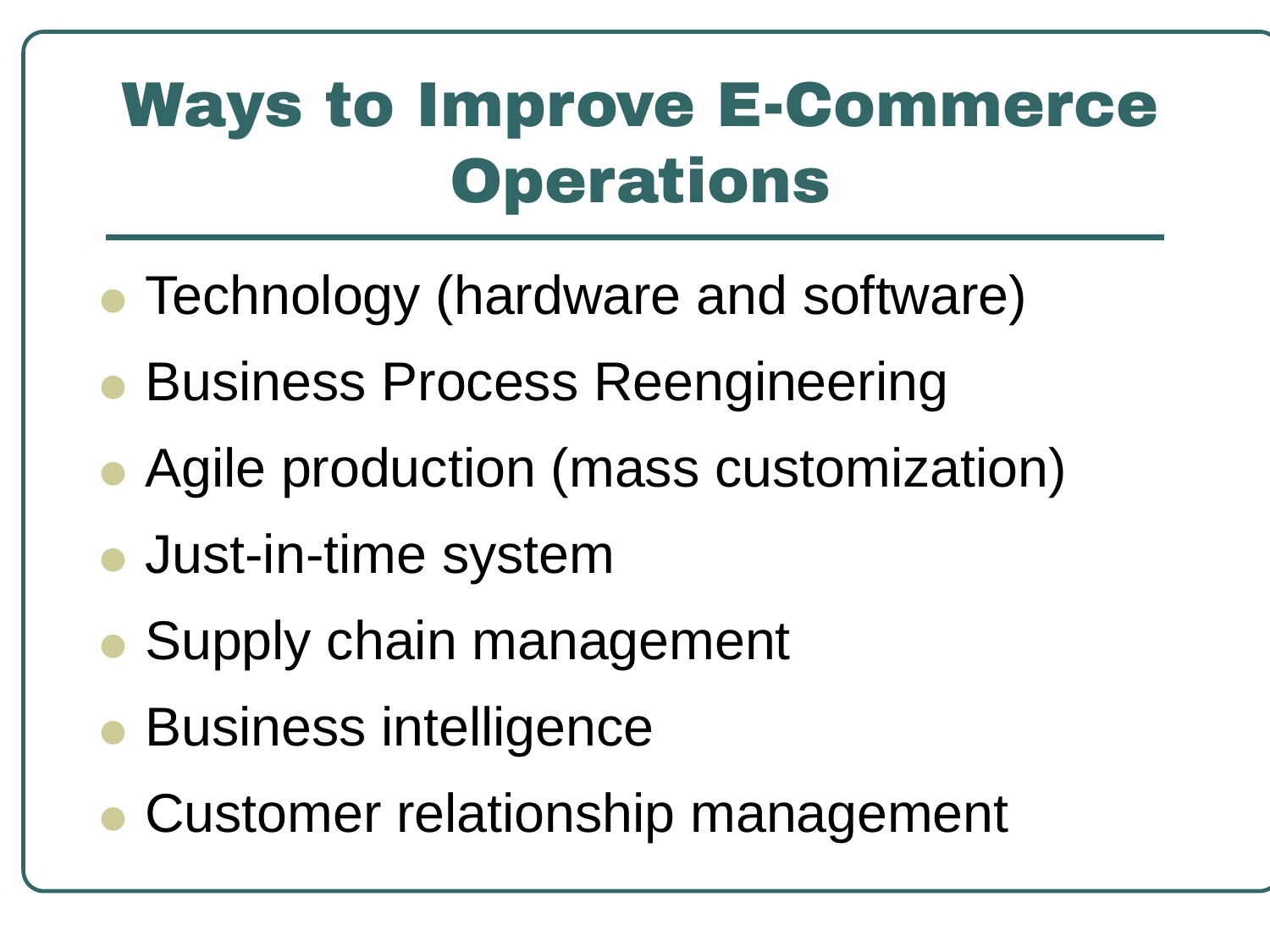

# Ways to Improve E-Commerce Operations
Technology (hardware and software)
Business Process Reengineering
Agile production (mass customization)
Just-in-time system
Supply chain management
Business intelligence
Customer relationship management